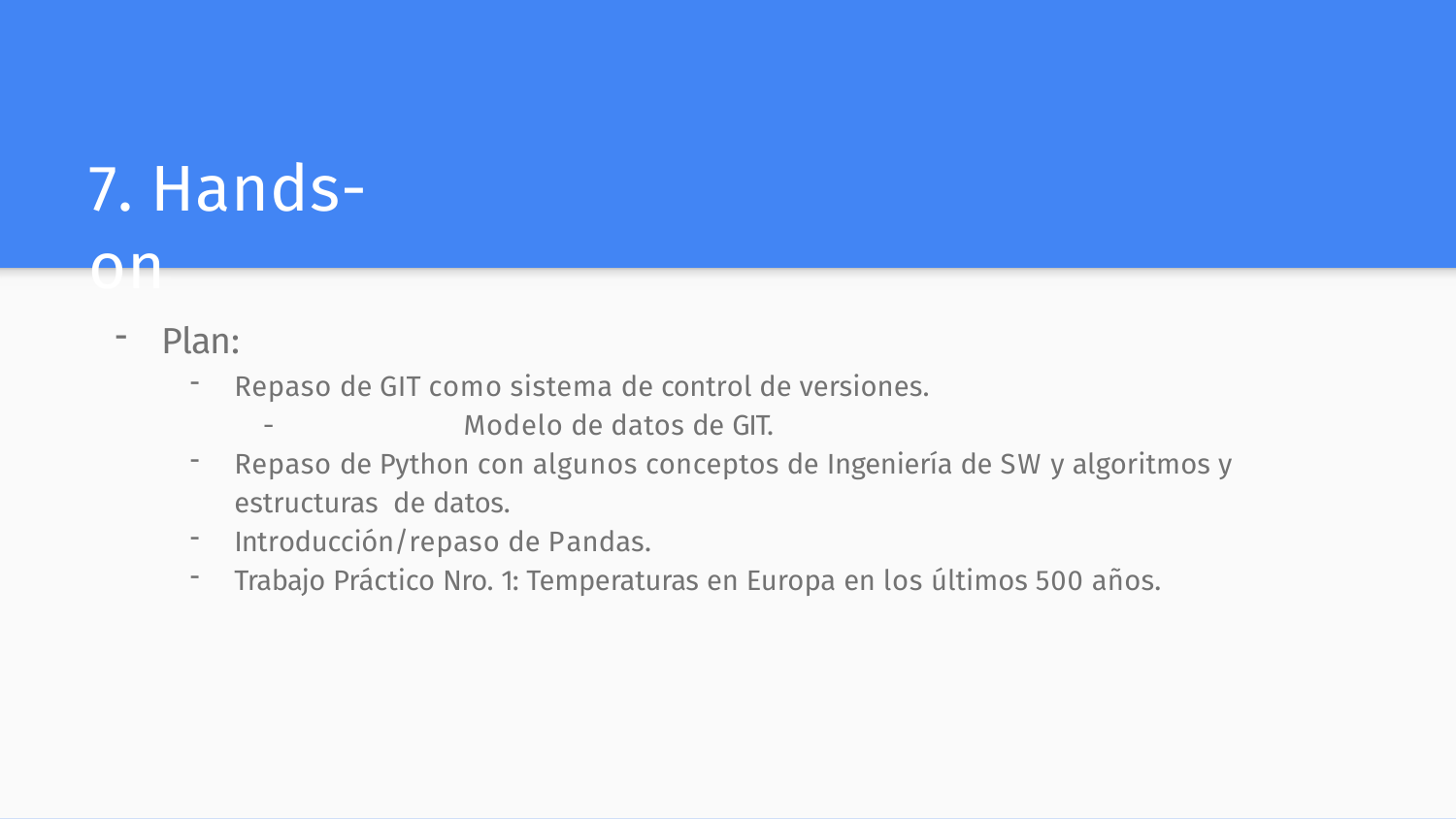

# 7. Hands-on
Plan:
Repaso de GIT como sistema de control de versiones.
-	Modelo de datos de GIT.
Repaso de Python con algunos conceptos de Ingeniería de SW y algoritmos y estructuras  de datos.
Introducción/repaso de Pandas.
Trabajo Práctico Nro. 1: Temperaturas en Europa en los últimos 500 años.